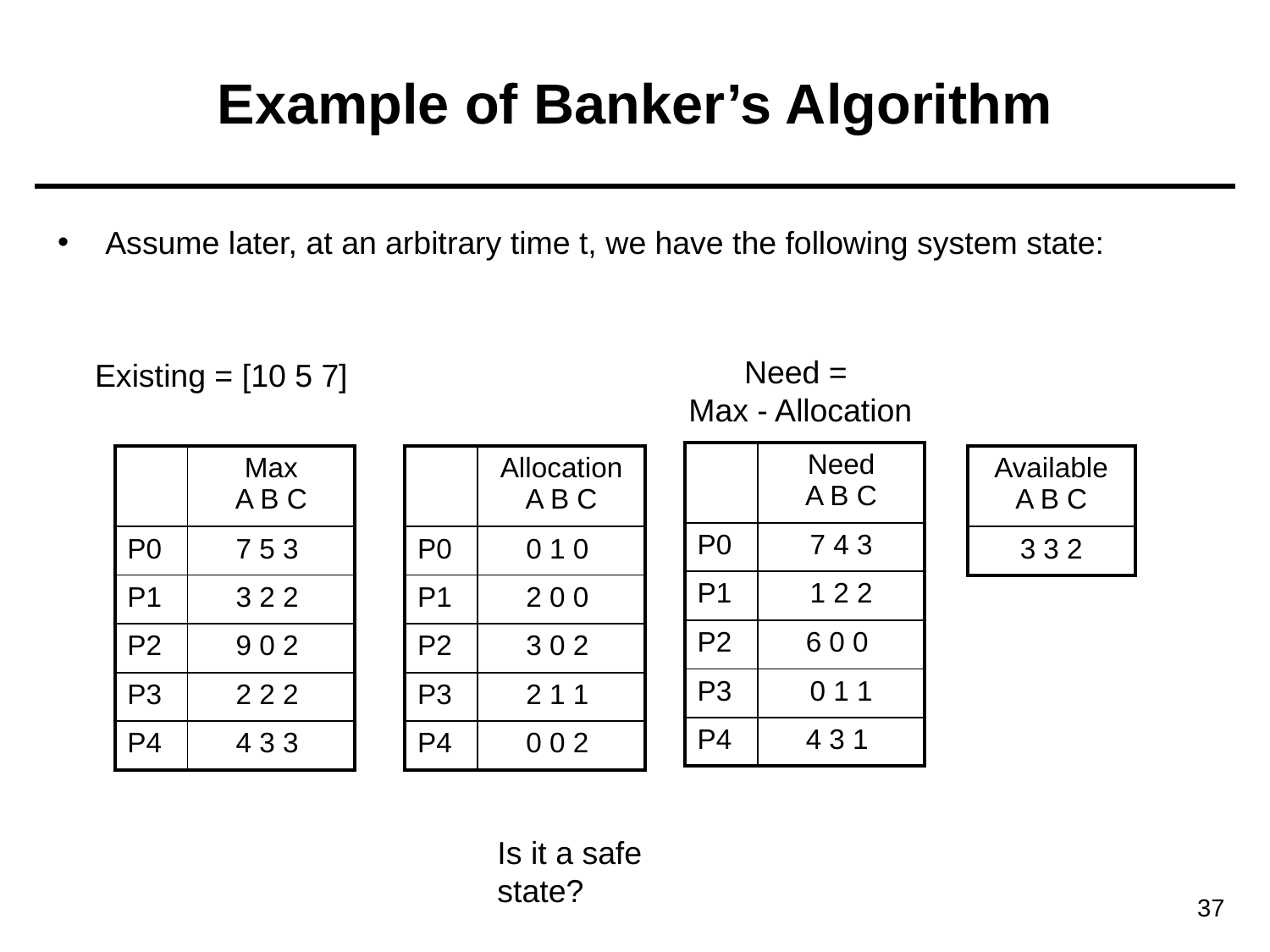

# Example of Banker’s Algorithm
Assume later, at an arbitrary time t, we have the following system state:
Need =
Max - Allocation
Existing = [10 5 7]
|  | Need A B C |
| --- | --- |
| P0 | 7 4 3 |
| P1 | 1 2 2 |
| P2 | 6 0 0 |
| P3 | 0 1 1 |
| P4 | 4 3 1 |
|  | Max A B C |
| --- | --- |
| P0 | 7 5 3 |
| P1 | 3 2 2 |
| P2 | 9 0 2 |
| P3 | 2 2 2 |
| P4 | 4 3 3 |
|  | Allocation A B C |
| --- | --- |
| P0 | 0 1 0 |
| P1 | 2 0 0 |
| P2 | 3 0 2 |
| P3 | 2 1 1 |
| P4 | 0 0 2 |
| Available A B C |
| --- |
| 3 3 2 |
Is it a safe state?
37